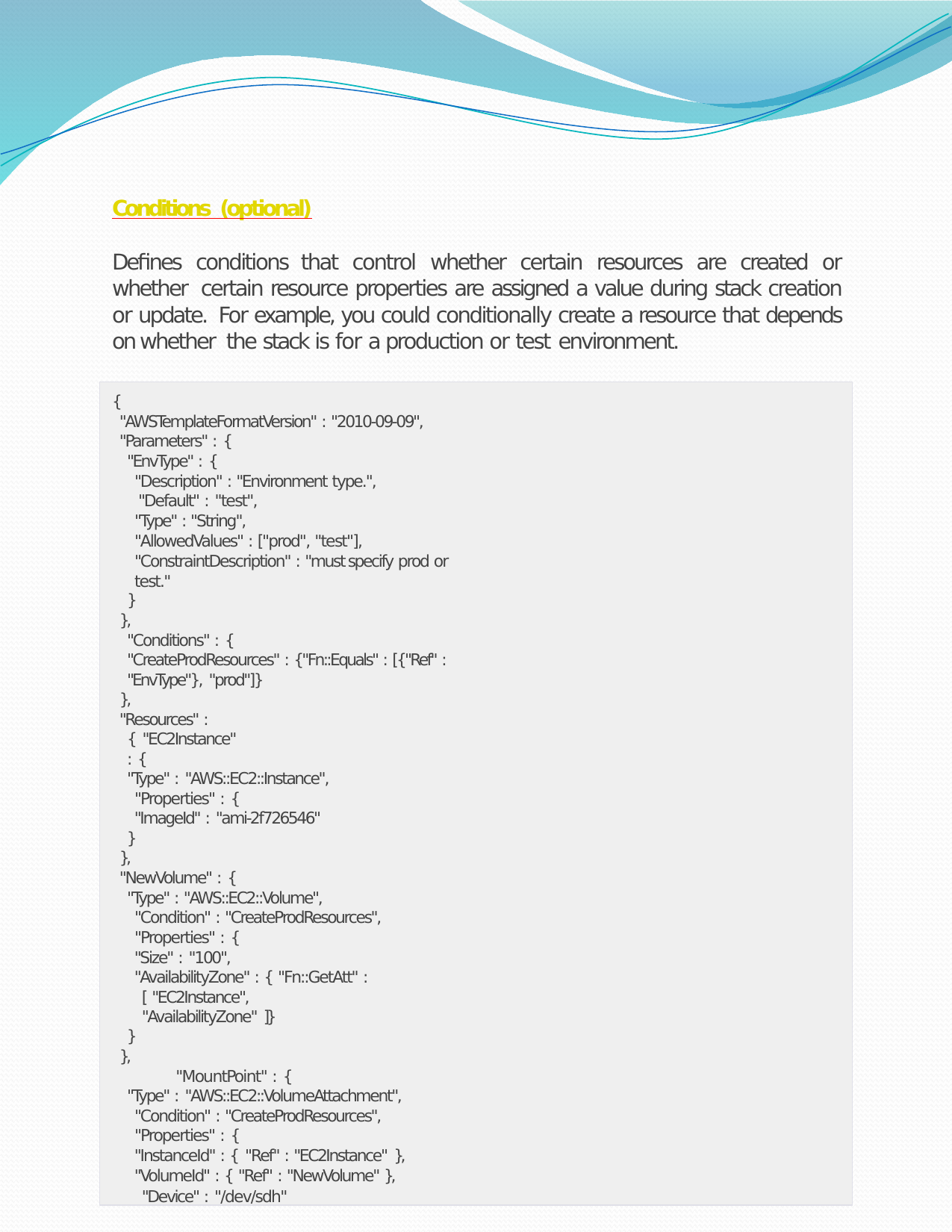

Conditions (optional)

Defines conditions that control whether certain resources are created or whether  certain resource properties are assigned a value during stack creation or update.  For example, you could conditionally create a resource that depends on whether  the stack is for a production or test environment.
{
"AWSTemplateFormatVersion" : "2010-09-09",  "Parameters" : {
"EnvType" : {
"Description" : "Environment type.",  "Default" : "test",
"Type" : "String",
"AllowedValues" : ["prod", "test"],  "ConstraintDescription" : "must specify prod or test."
}
},
"Conditions" : {
"CreateProdResources" : {"Fn::Equals" : [{"Ref" : "EnvType"}, "prod"]}
},
"Resources" : {  "EC2Instance" : {
"Type" : "AWS::EC2::Instance",  "Properties" : {
"ImageId" : "ami-2f726546"
}
},
"NewVolume" : {
"Type" : "AWS::EC2::Volume",  "Condition" : "CreateProdResources",  "Properties" : {
"Size" : "100",
"AvailabilityZone" : { "Fn::GetAtt" : [ "EC2Instance", "AvailabilityZone" ]}
}
},
"MountPoint" : {
"Type" : "AWS::EC2::VolumeAttachment",  "Condition" : "CreateProdResources",  "Properties" : {
"InstanceId" : { "Ref" : "EC2Instance" },
"VolumeId" : { "Ref" : "NewVolume" },  "Device" : "/dev/sdh"